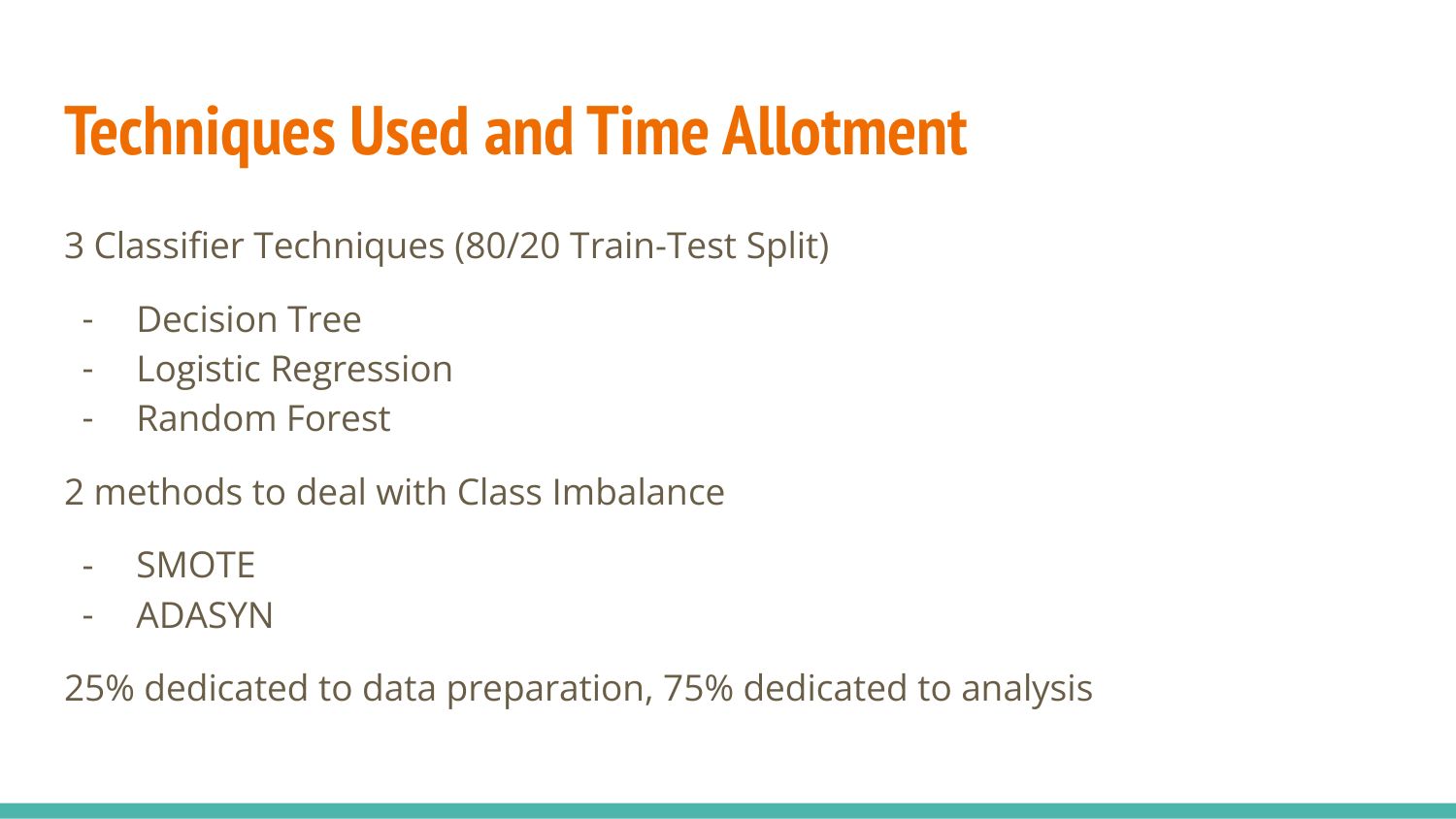

# Techniques Used and Time Allotment
3 Classifier Techniques (80/20 Train-Test Split)
Decision Tree
Logistic Regression
Random Forest
2 methods to deal with Class Imbalance
SMOTE
ADASYN
25% dedicated to data preparation, 75% dedicated to analysis